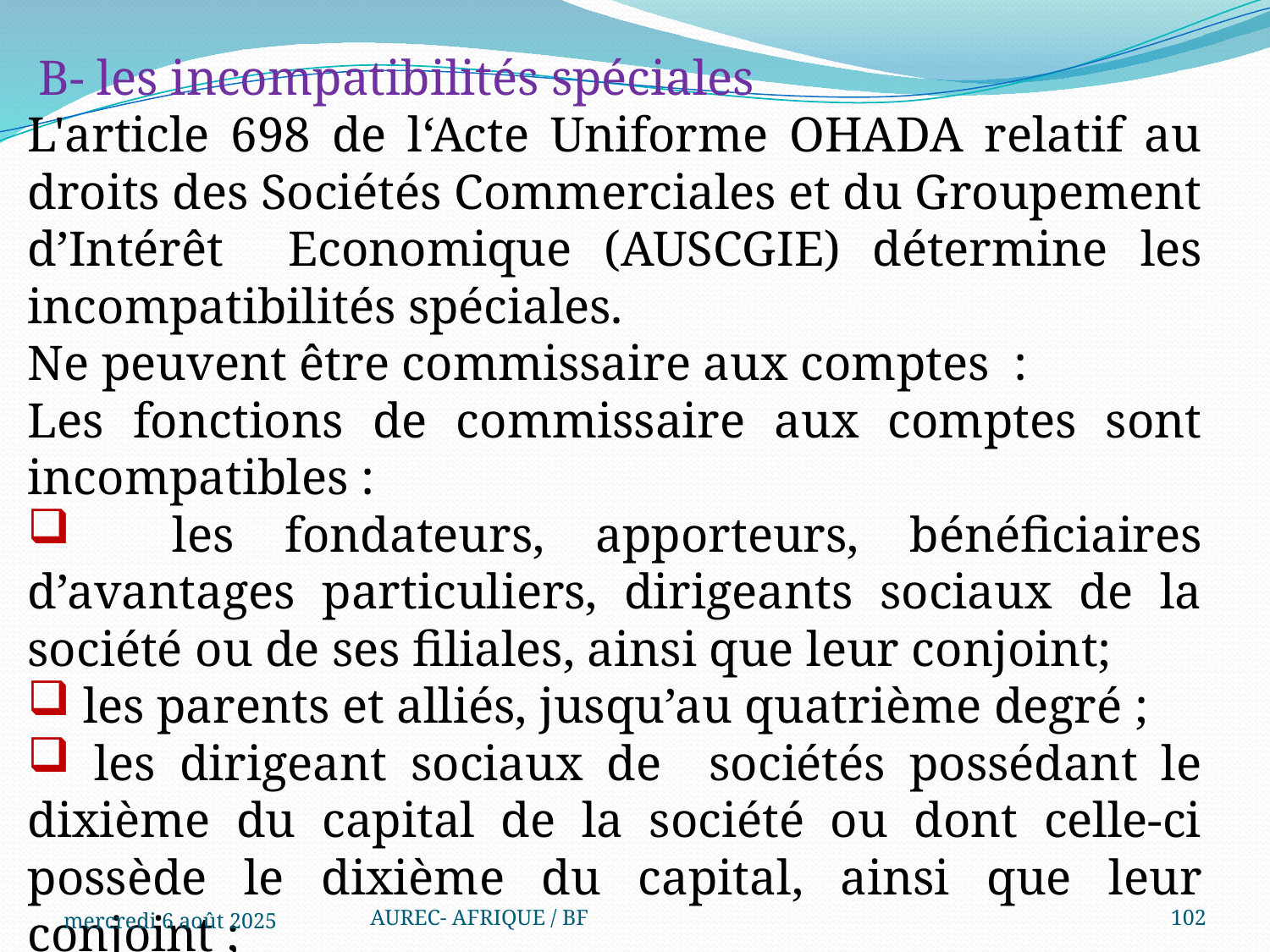

B- les incompatibilités spéciales
L'article 698 de l‘Acte Uniforme OHADA relatif au droits des Sociétés Commerciales et du Groupement d’Intérêt  Economique (AUSCGIE) détermine les incompatibilités spéciales.
Ne peuvent être commissaire aux comptes  :
Les fonctions de commissaire aux comptes sont incompatibles :
  les fondateurs, apporteurs, bénéficiaires d’avantages particuliers, dirigeants sociaux de la société ou de ses filiales, ainsi que leur conjoint;
 les parents et alliés, jusqu’au quatrième degré ;
 les dirigeant sociaux de  sociétés possédant le dixième du capital de la société ou dont celle-ci possède le dixième du capital, ainsi que leur conjoint ;

.

mercredi 6 août 2025
AUREC- AFRIQUE / BF
102